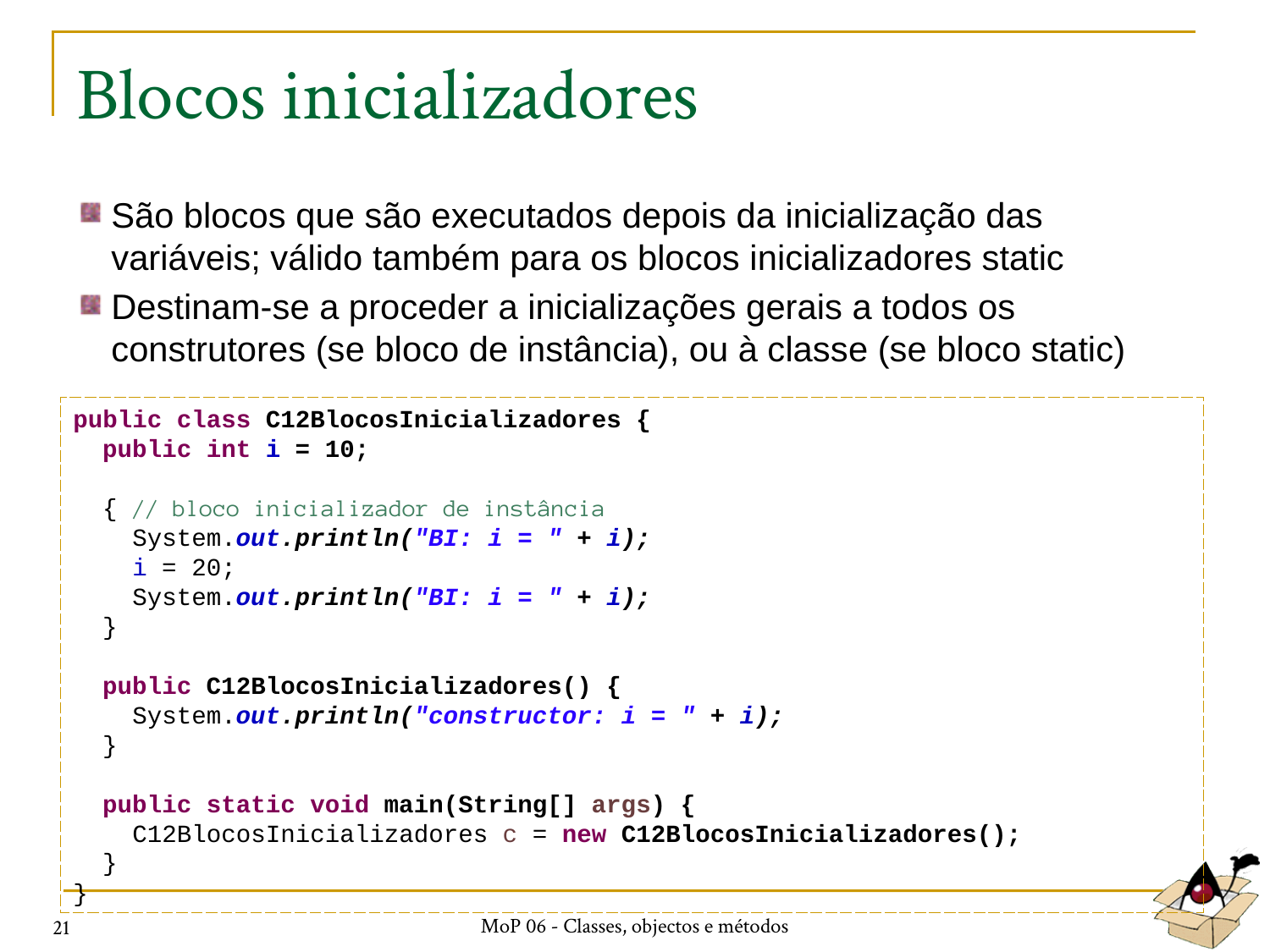

# Blocos inicializadores

São blocos que são executados depois da inicialização das variáveis; válido também para os blocos inicializadores static
Destinam-se a proceder a inicializações gerais a todos os construtores (se bloco de instância), ou à classe (se bloco static)
public class C12BlocosInicializadores {
  public int i = 10;

  { // bloco inicializador de instância
    System.out.println("BI: i = " + i);
    i = 20;
    System.out.println("BI: i = " + i);
  }

  public C12BlocosInicializadores() {
    System.out.println("constructor: i = " + i);
  }

  public static void main(String[] args) {
    C12BlocosInicializadores c = new C12BlocosInicializadores();
  }
}
MoP 06 - Classes, objectos e métodos